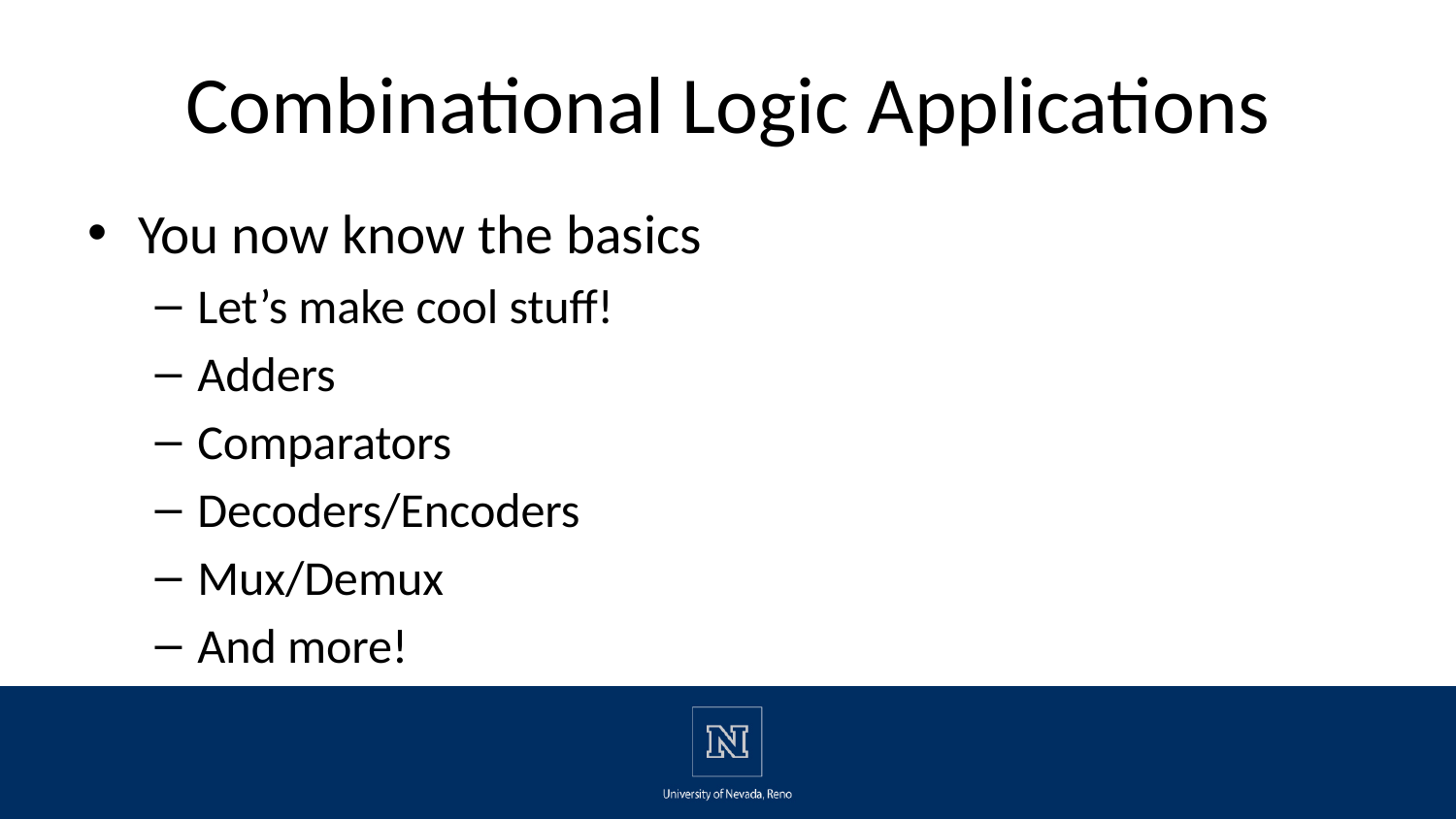

# Combinational Logic Applications
You now know the basics
Let’s make cool stuff!
Adders
Comparators
Decoders/Encoders
Mux/Demux
And more!